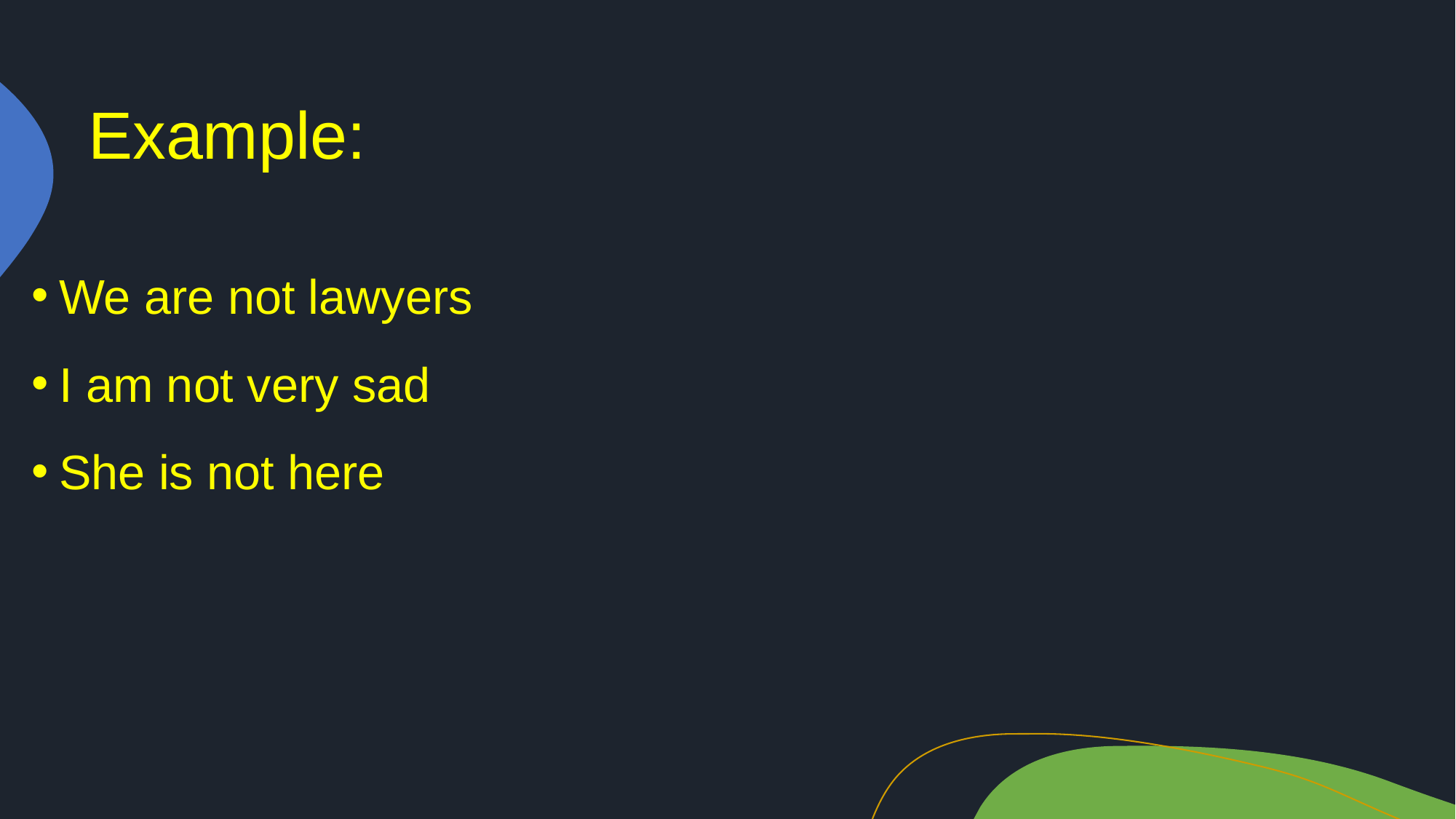

# Example:
We are not lawyers
I am not very sad
She is not here